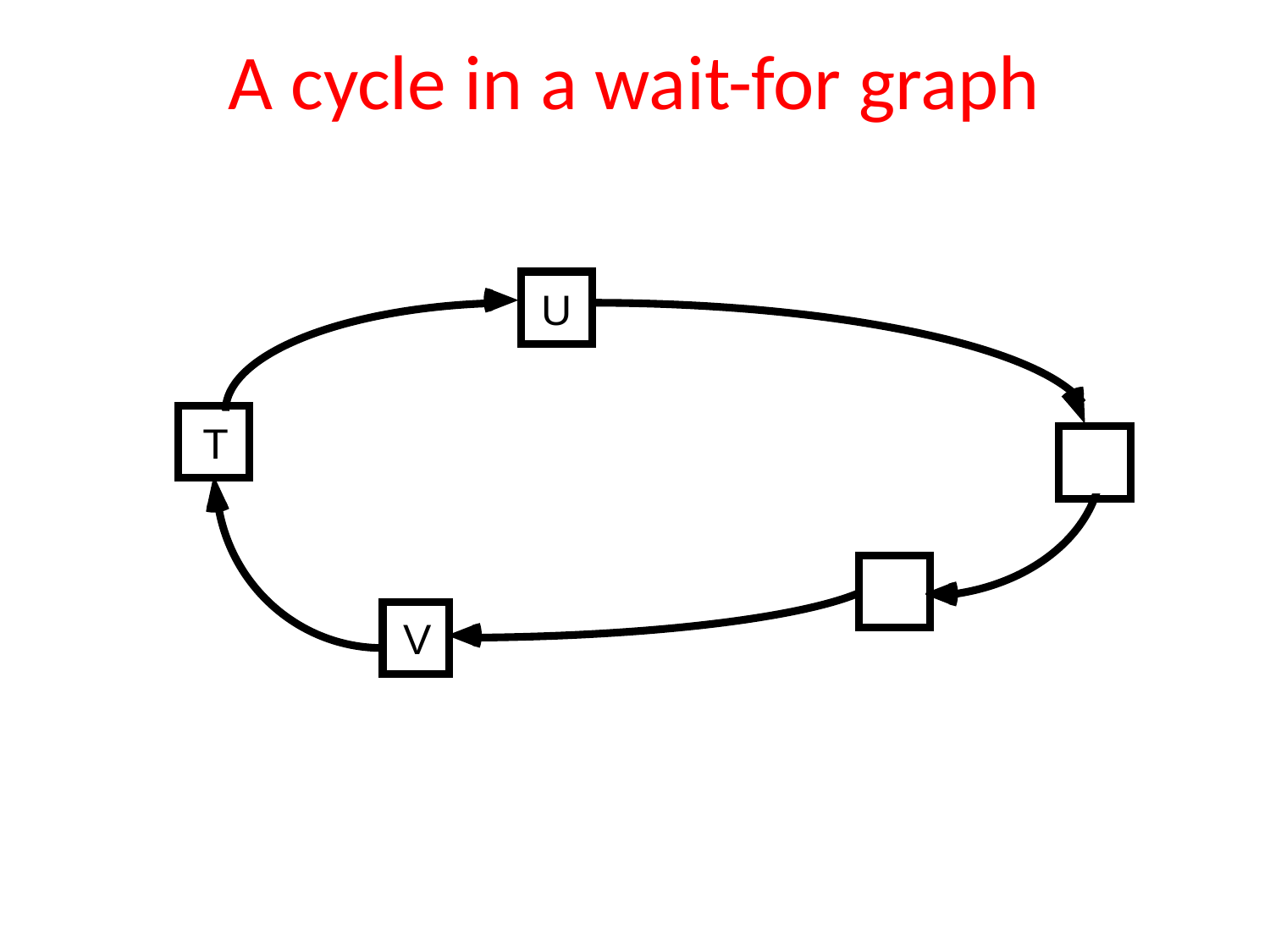

# A cycle in a wait-for graph

U

T

V